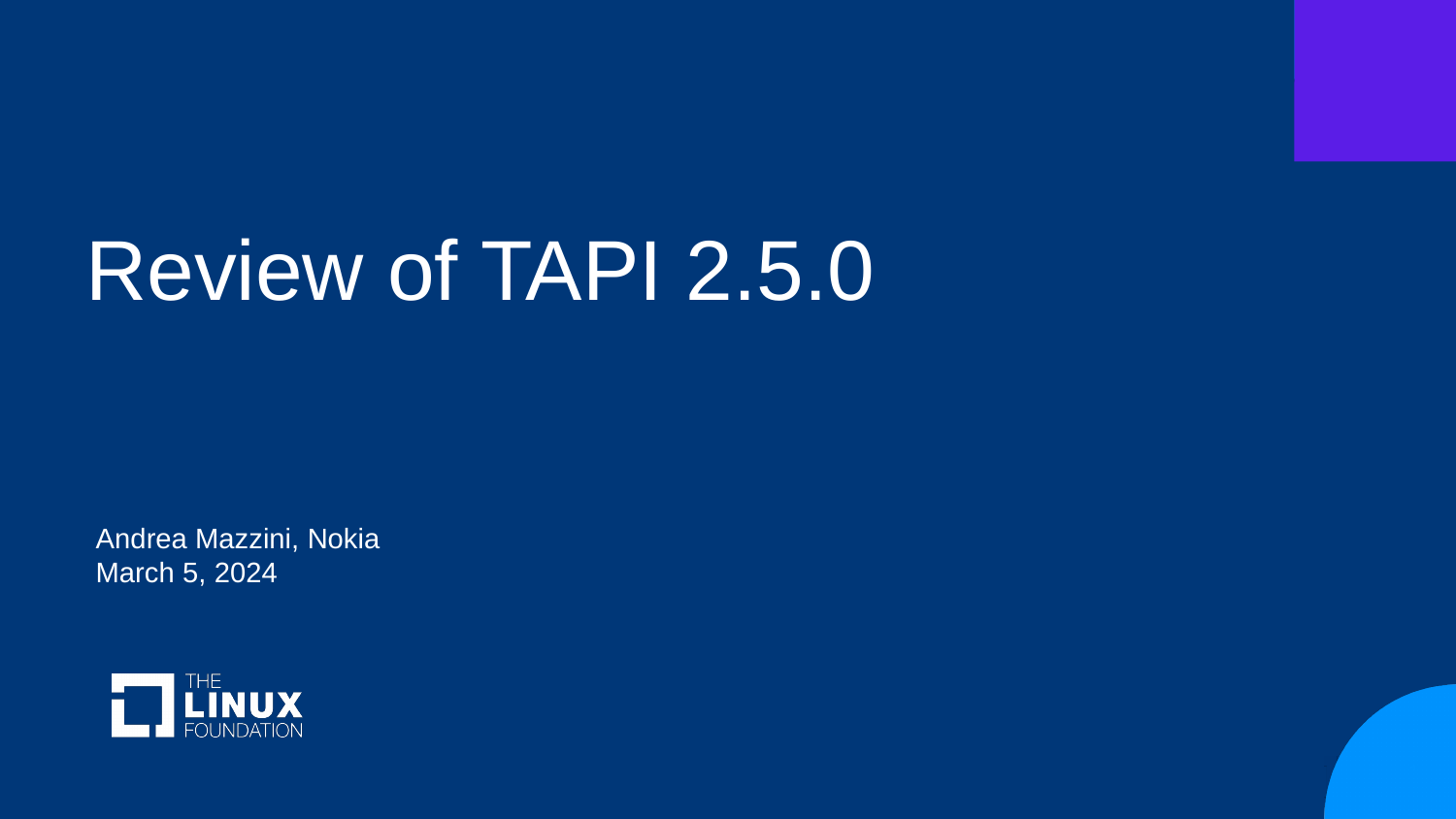

# Review of TAPI 2.5.0
Andrea Mazzini, Nokia
March 5, 2024